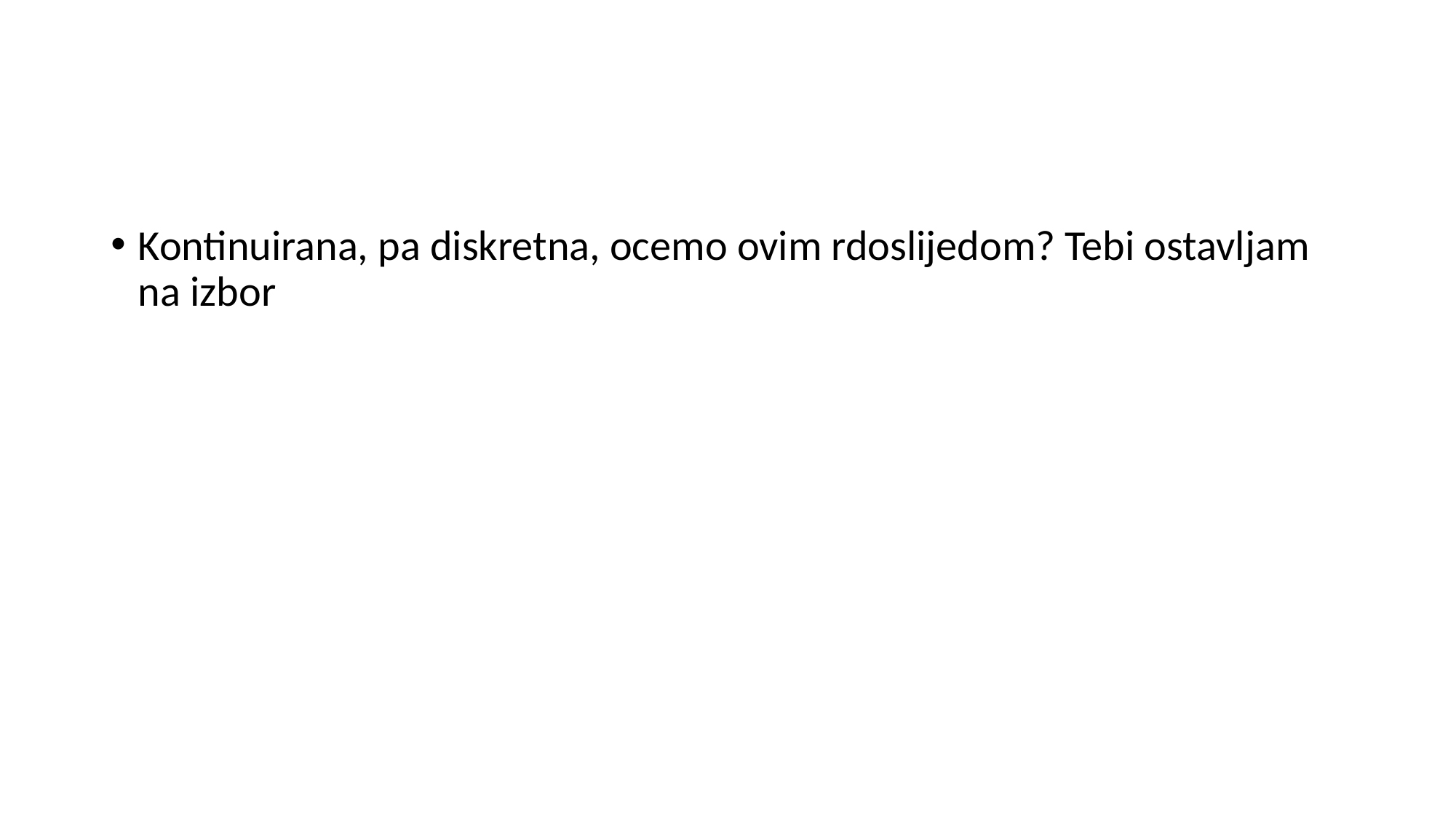

#
Kontinuirana, pa diskretna, ocemo ovim rdoslijedom? Tebi ostavljam na izbor